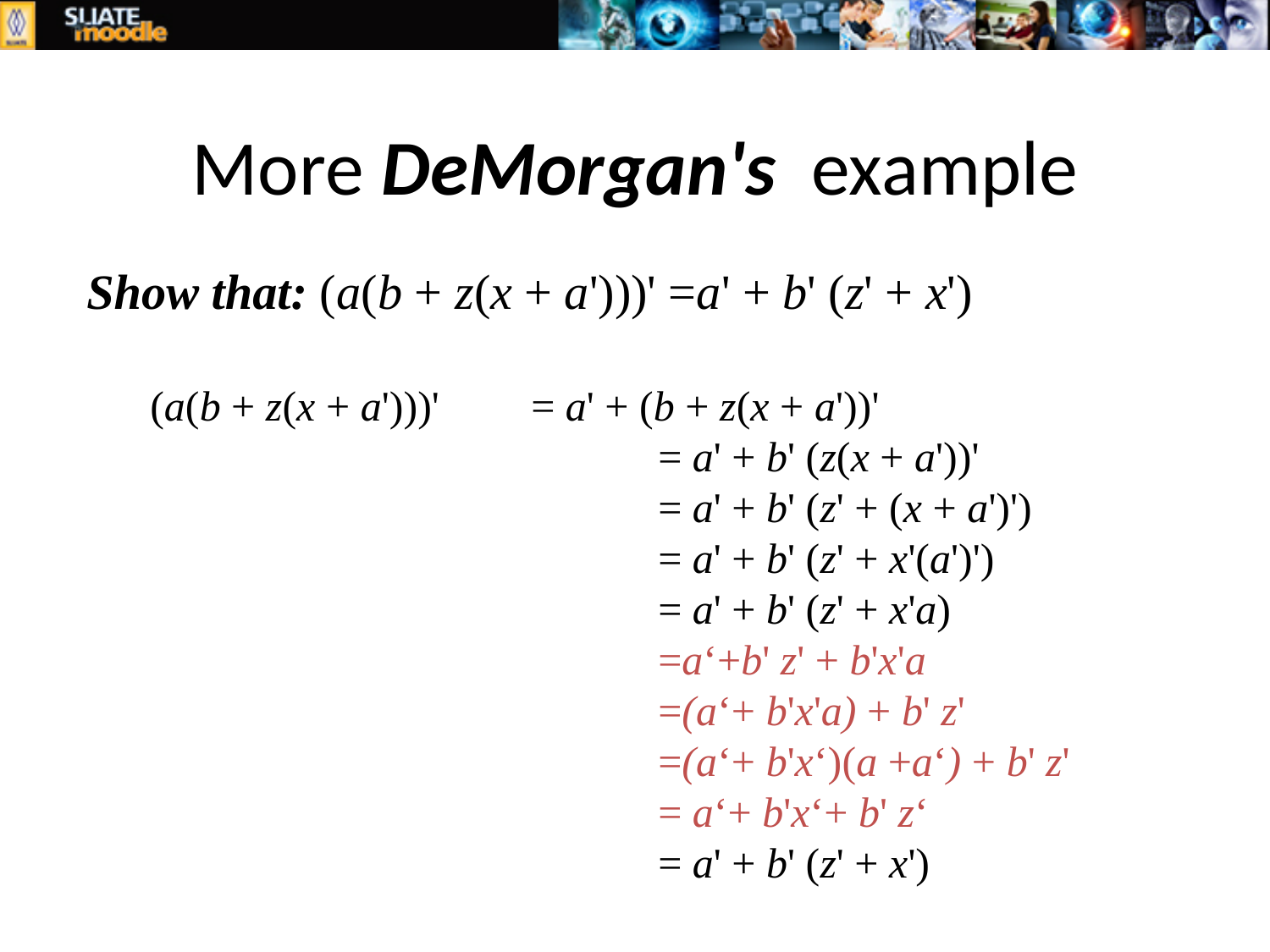

# More DeMorgan's  example
Show that: (a(b + z(x + a')))' =a' + b' (z' + x')

(a(b + z(x + a')))' 	= a' + (b + z(x + a'))'
				= a' + b' (z(x + a'))'
				= a' + b' (z' + (x + a')')
				= a' + b' (z' + x'(a')')
				= a' + b' (z' + x'a)
				=a‘+b' z' + b'x'a
				=(a‘+ b'x'a) + b' z'
				=(a‘+ b'x‘)(a +a‘) + b' z'
				= a‘+ b'x‘+ b' z‘
				= a' + b' (z' + x')